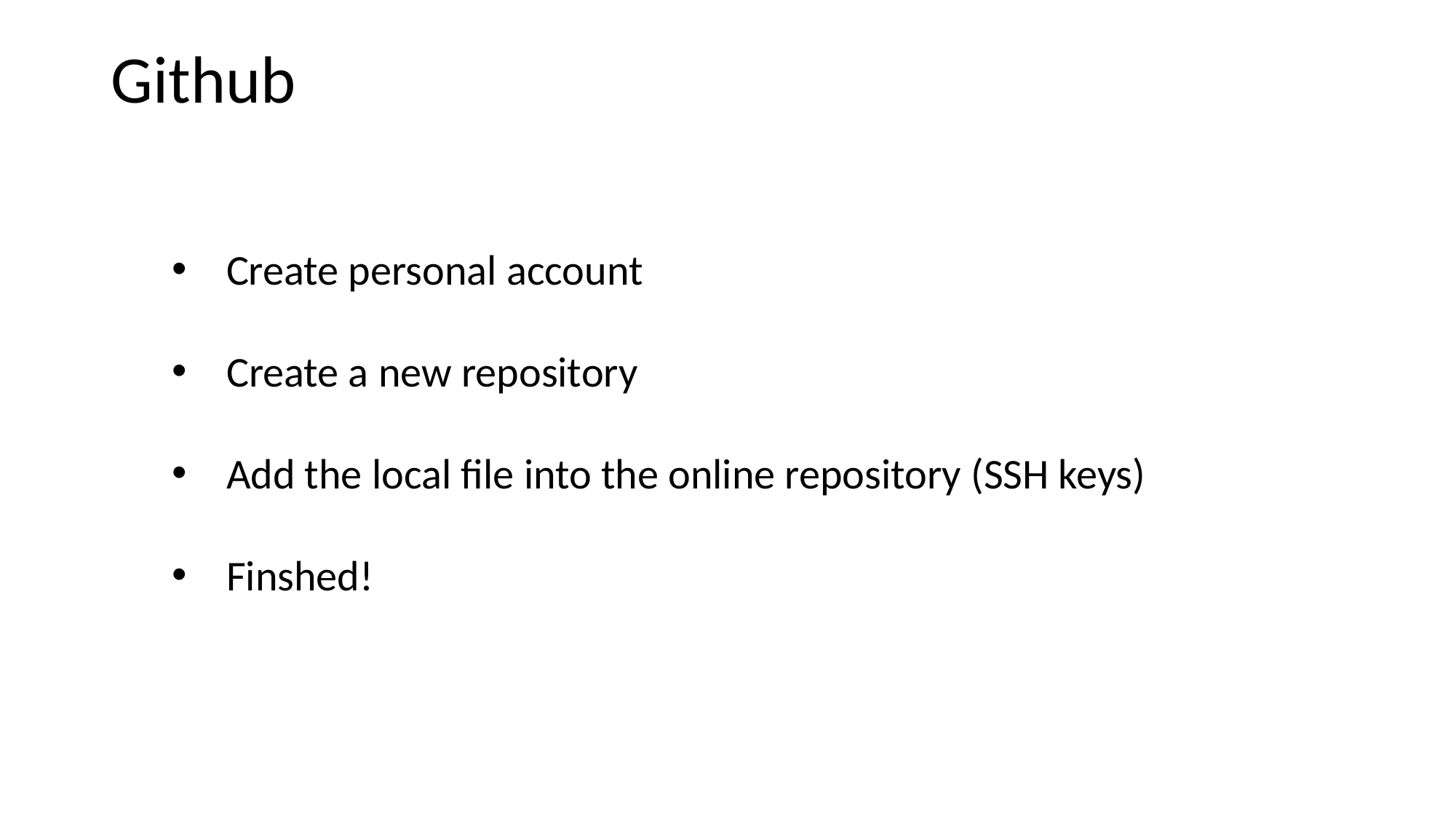

Github
Create personal account
Create a new repository
Add the local file into the online repository (SSH keys)
Finshed!